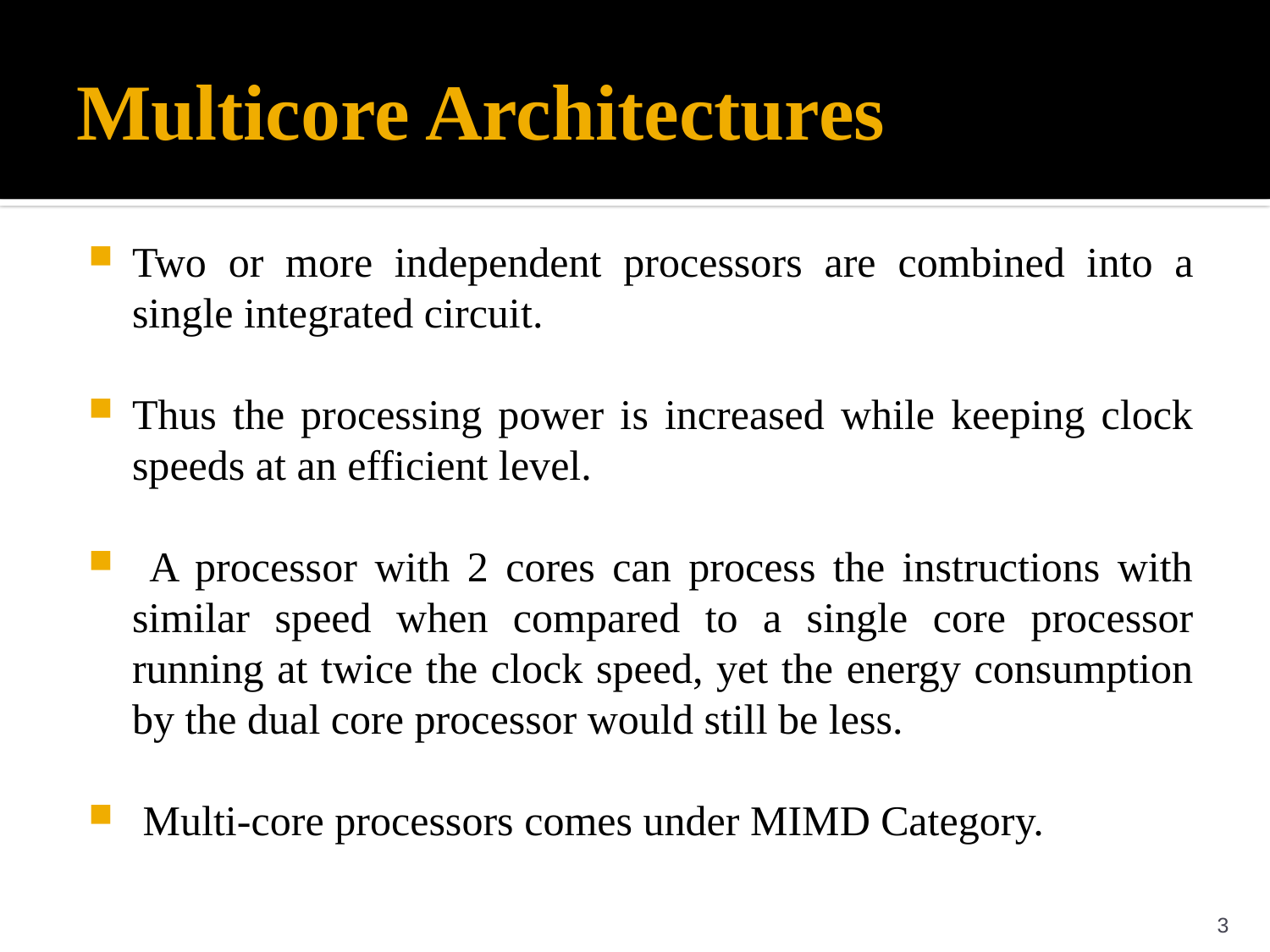

# Multicore Architectures
Two or more independent processors are combined into a single integrated circuit.

Thus the processing power is increased while keeping clock speeds at an efficient level.

 A processor with 2 cores can process the instructions with similar speed when compared to a single core processor running at twice the clock speed, yet the energy consumption by the dual core processor would still be less.

 Multi-core processors comes under MIMD Category.
3